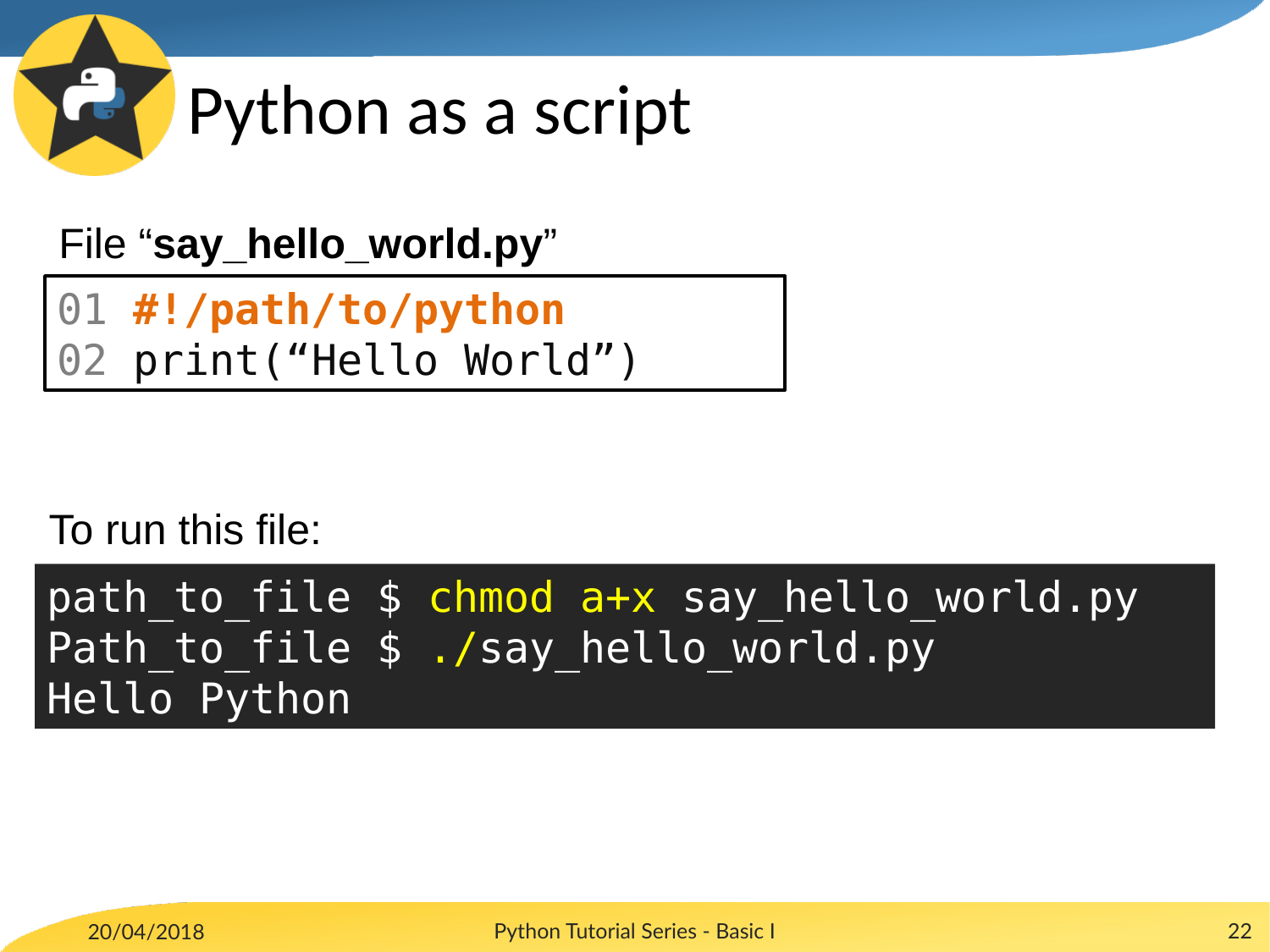

# Python as a script
File “say_hello_world.py”
01 #!/path/to/python
02 print(“Hello World”)
To run this file:
path_to_file $ chmod a+x say_hello_world.py
Path_to_file $ ./say_hello_world.py
Hello Python
Python Tutorial Series - Basic I
22
20/04/2018